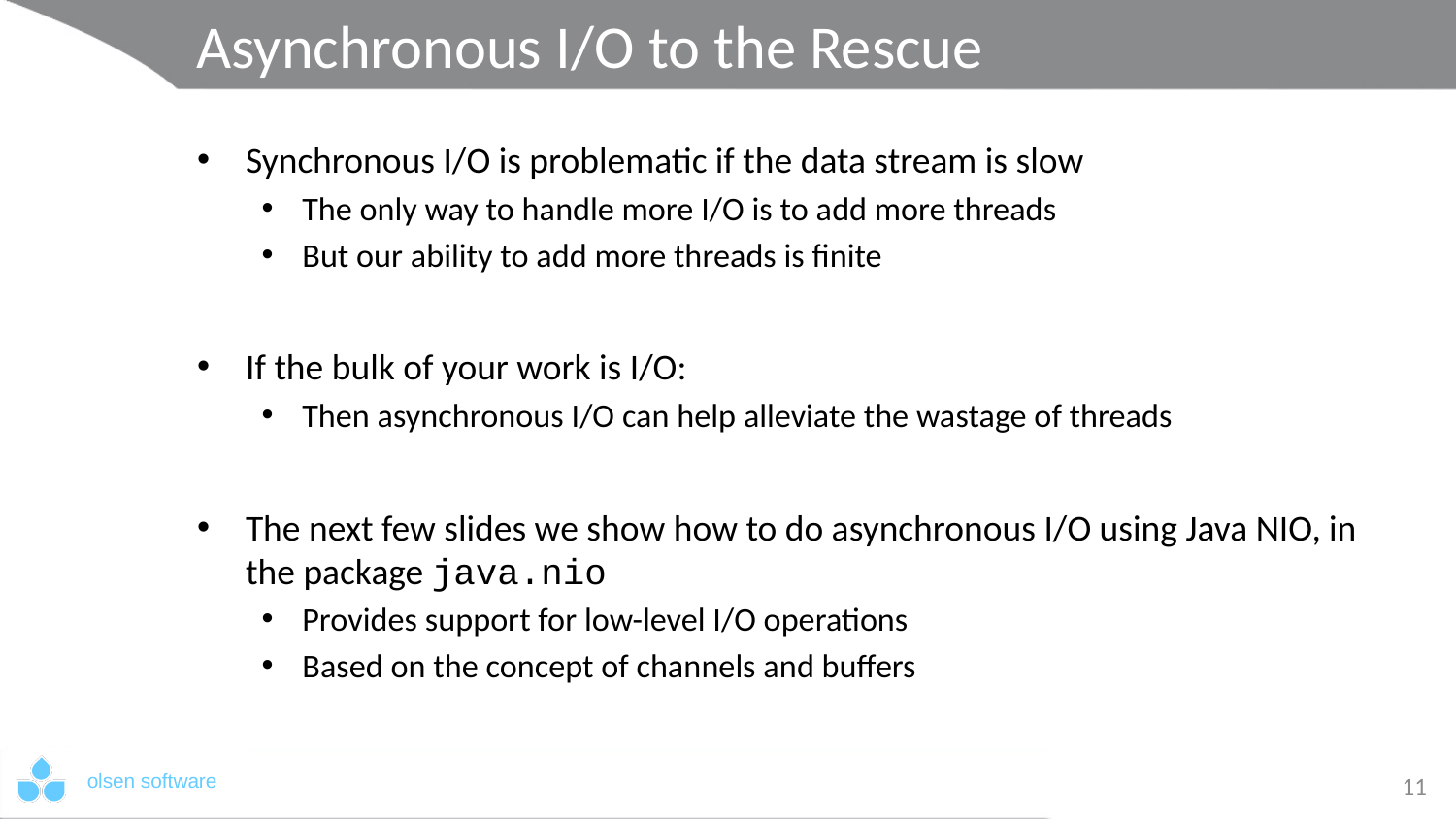

# Asynchronous I/O to the Rescue
Synchronous I/O is problematic if the data stream is slow
The only way to handle more I/O is to add more threads
But our ability to add more threads is finite

If the bulk of your work is I/O:
Then asynchronous I/O can help alleviate the wastage of threads

The next few slides we show how to do asynchronous I/O using Java NIO, in the package java.nio
Provides support for low-level I/O operations
Based on the concept of channels and buffers

11